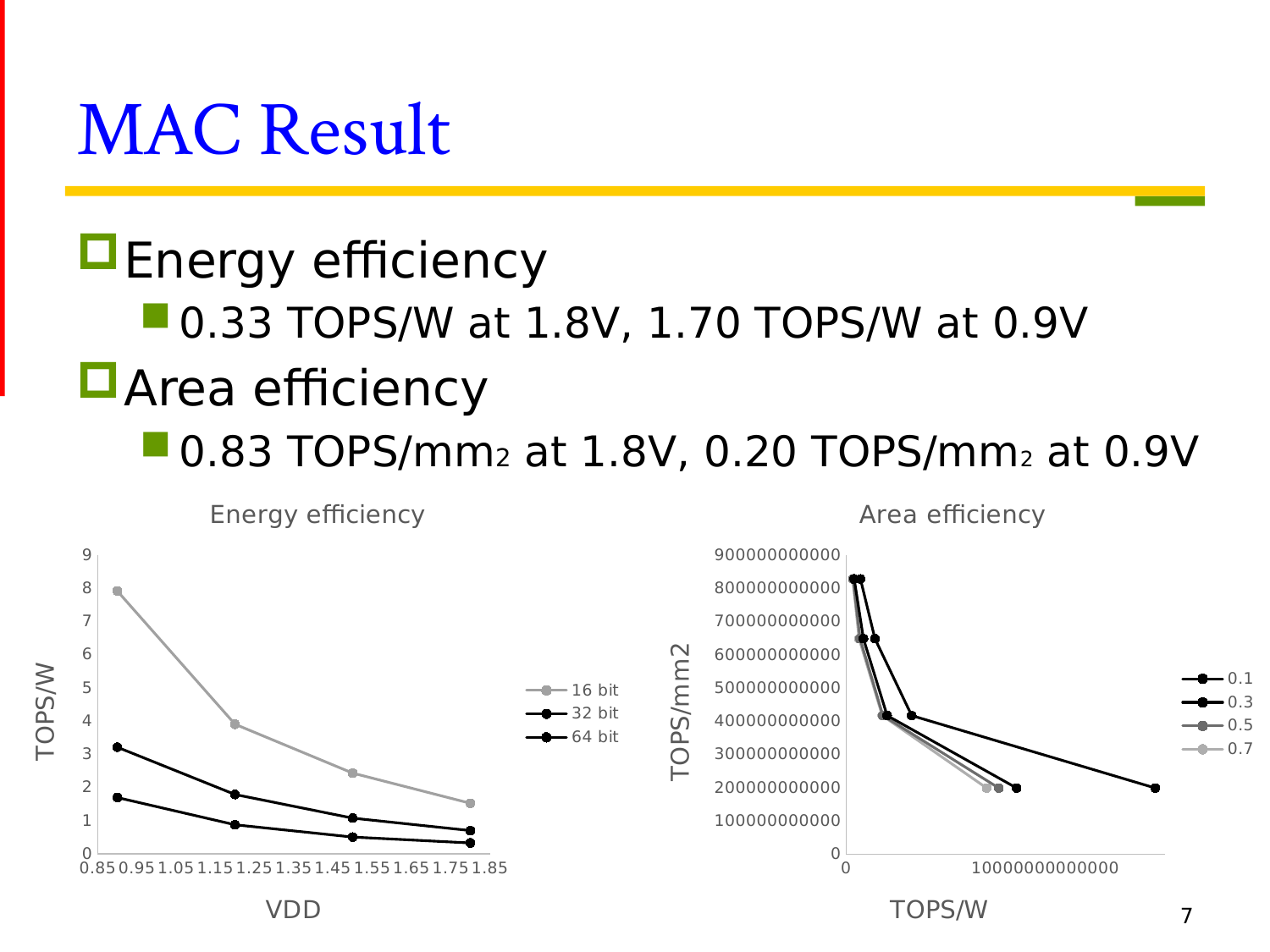

# MAC Result
Energy efficiency
0.33 TOPS/W at 1.8V, 1.70 TOPS/W at 0.9V
Area efficiency
0.83 TOPS/mm2 at 1.8V, 0.20 TOPS/mm2 at 0.9V

### Chart: Energy efficiency

| Category | 16 bit | 32 bit | 64 bit |
|---|---|---|---|

### Chart: Area efficiency

| Category | 0.1 | 0.3 | 0.5 | 0.7 |
|---|---|---|---|---|
7